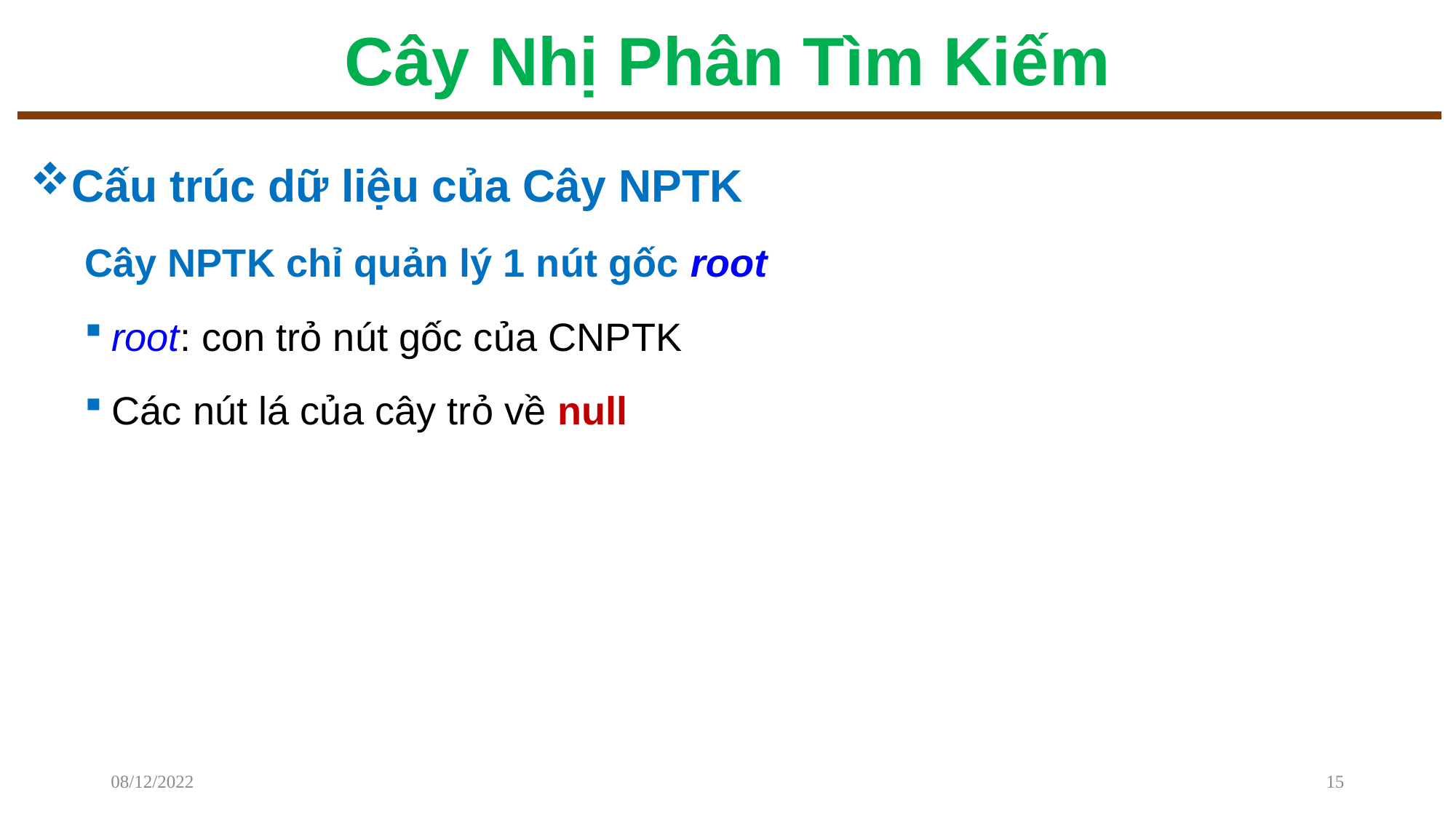

# Cây Nhị Phân Tìm Kiếm
Cấu trúc dữ liệu của Cây NPTK
Cây NPTK chỉ quản lý 1 nút gốc root
root: con trỏ nút gốc của CNPTK
Các nút lá của cây trỏ về null
08/12/2022
15